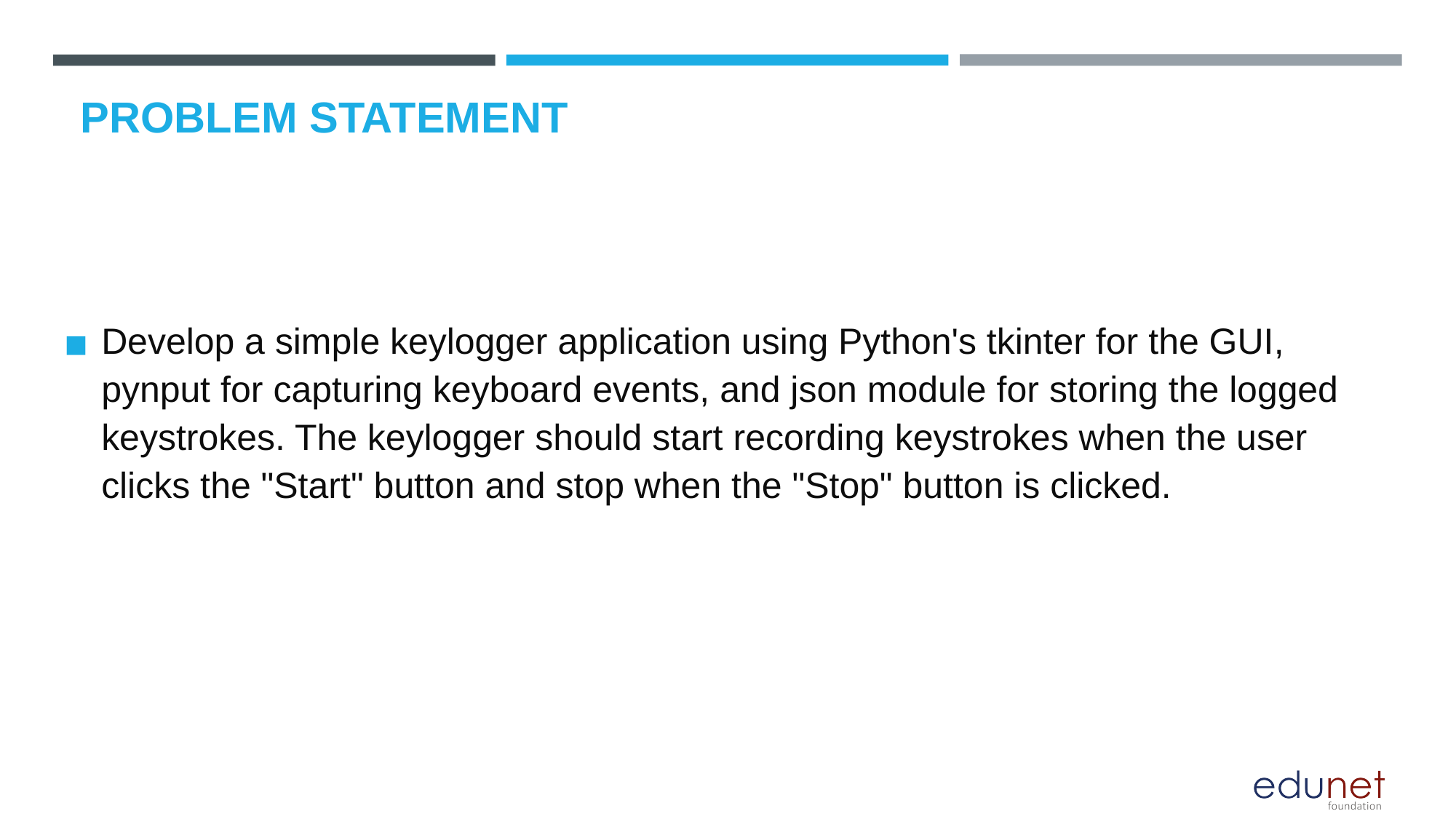

# PROBLEM STATEMENT
Develop a simple keylogger application using Python's tkinter for the GUI, pynput for capturing keyboard events, and json module for storing the logged keystrokes. The keylogger should start recording keystrokes when the user clicks the "Start" button and stop when the "Stop" button is clicked.